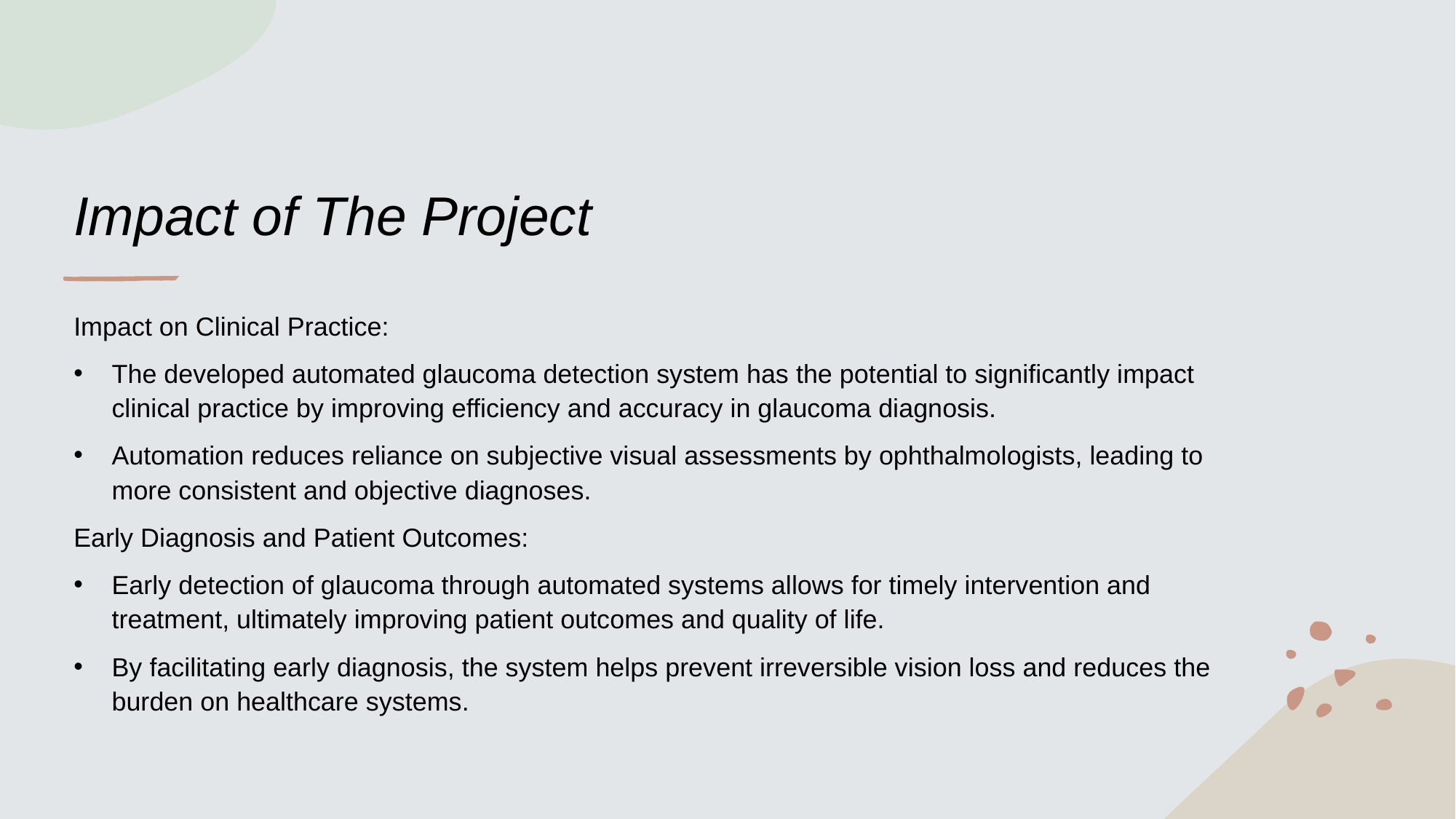

# Impact of The Project
Impact on Clinical Practice:
The developed automated glaucoma detection system has the potential to significantly impact clinical practice by improving efficiency and accuracy in glaucoma diagnosis.
Automation reduces reliance on subjective visual assessments by ophthalmologists, leading to more consistent and objective diagnoses.
Early Diagnosis and Patient Outcomes:
Early detection of glaucoma through automated systems allows for timely intervention and treatment, ultimately improving patient outcomes and quality of life.
By facilitating early diagnosis, the system helps prevent irreversible vision loss and reduces the burden on healthcare systems.